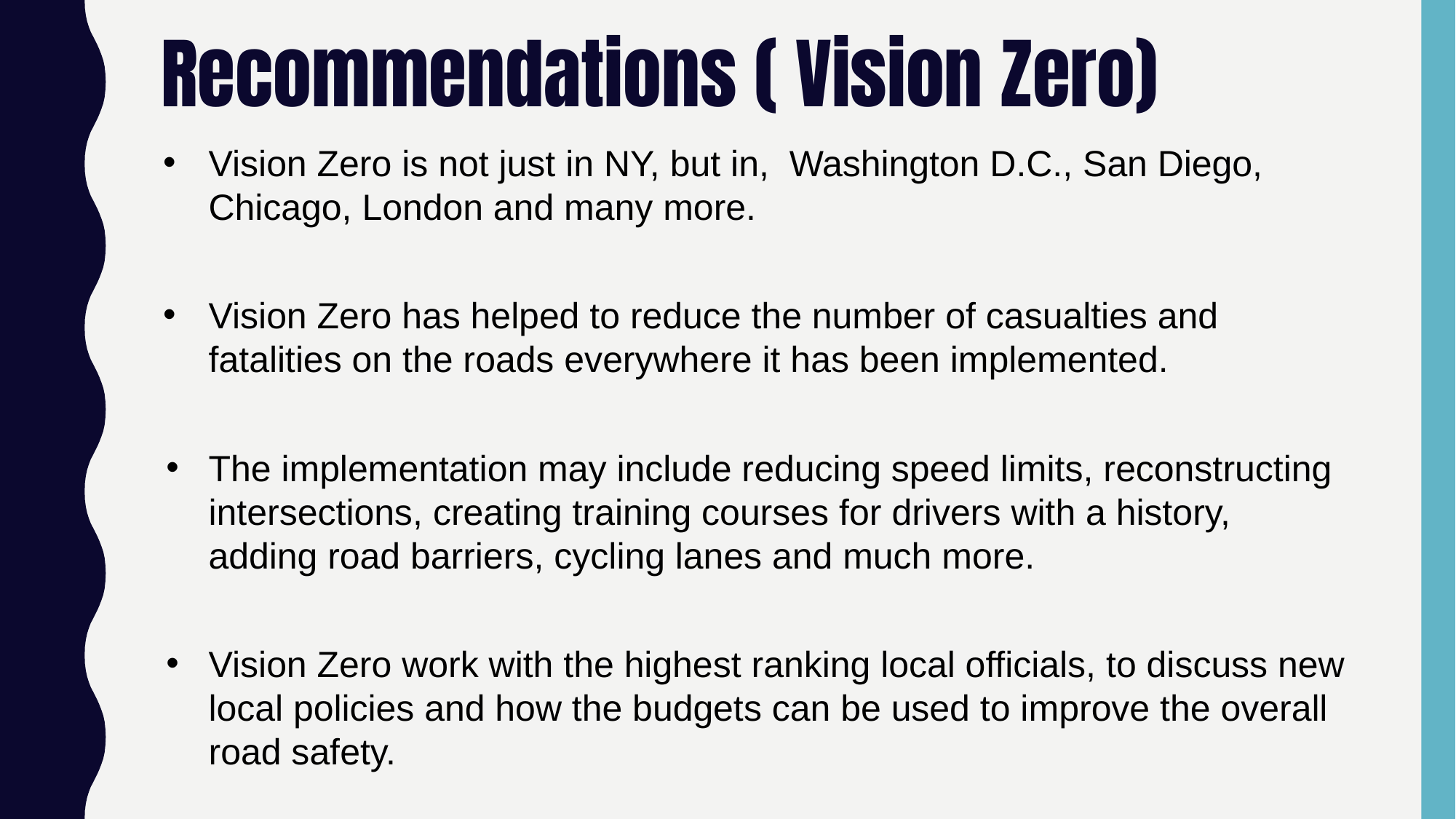

# Recommendations ( Vision Zero)
Vision Zero is not just in NY, but in,  Washington D.C., San Diego, Chicago, London and many more.

Vision Zero has helped to reduce the number of casualties and fatalities on the roads everywhere it has been implemented.

The implementation may include reducing speed limits, reconstructing intersections, creating training courses for drivers with a history, adding road barriers, cycling lanes and much more.

Vision Zero work with the highest ranking local officials, to discuss new local policies and how the budgets can be used to improve the overall road safety.